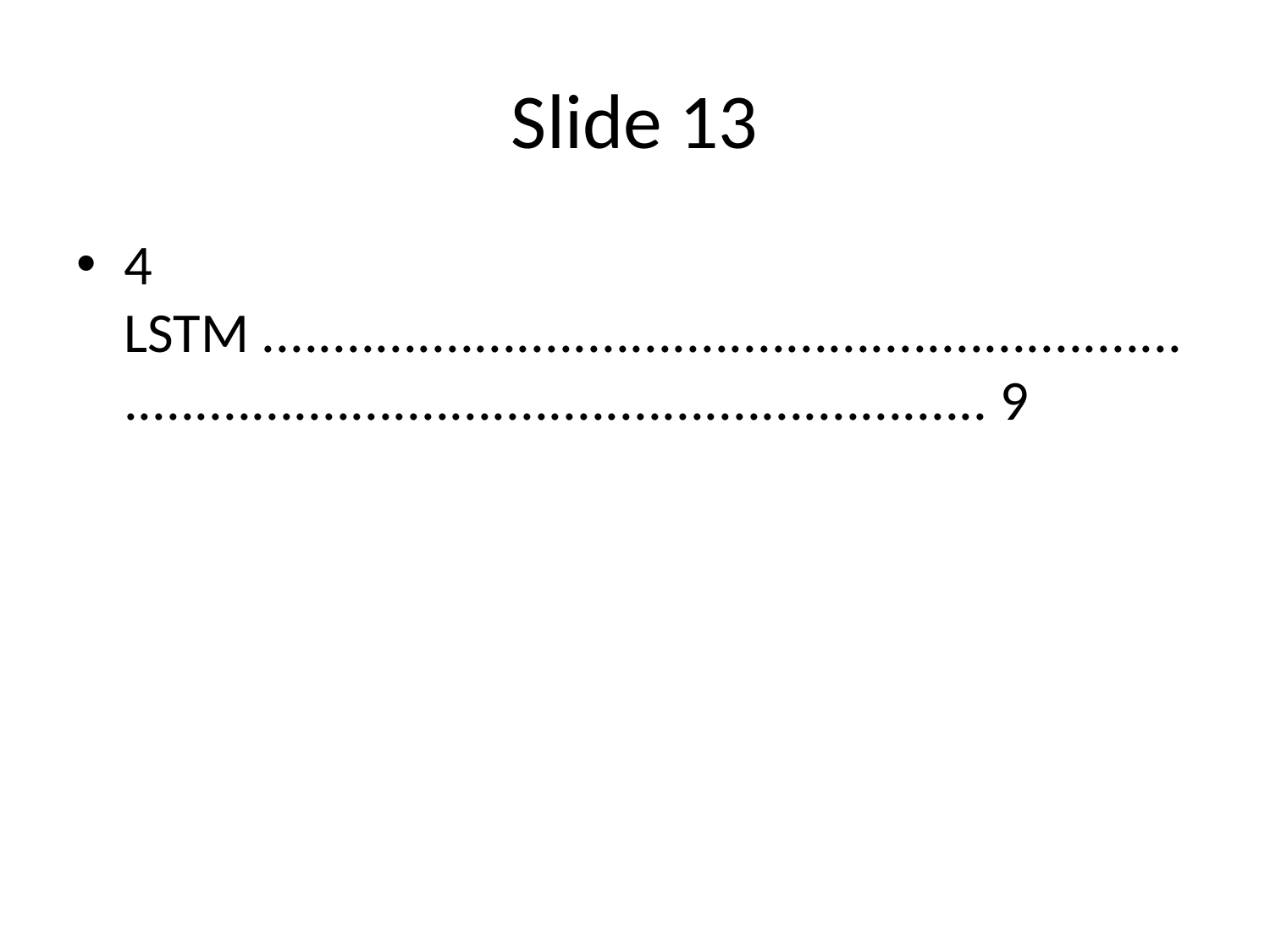

# Slide 13
4 LSTM .............................................................................................................................. 9